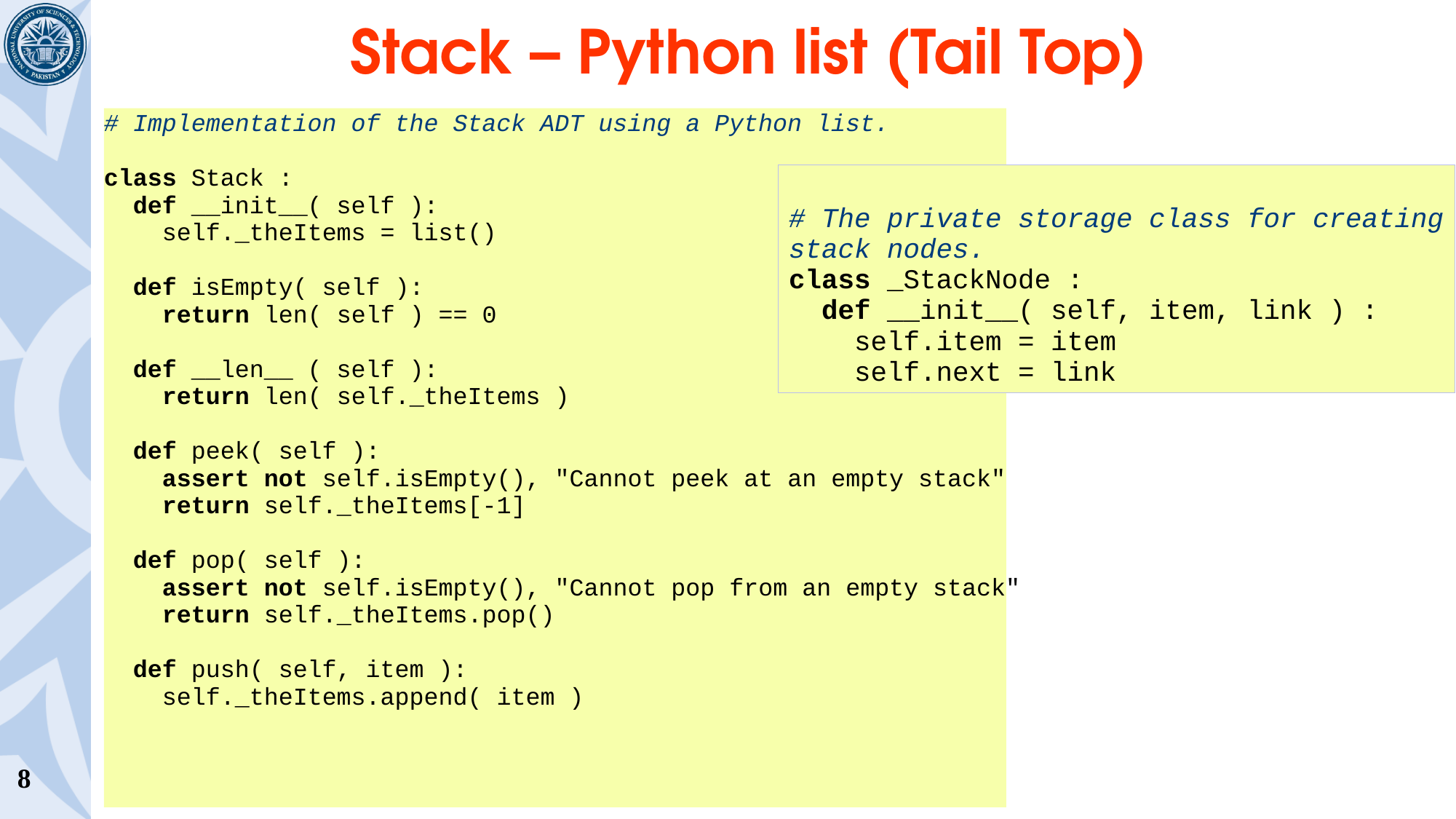

# Stack – Python list (Tail Top)
# Implementation of the Stack ADT using a Python list.

class Stack :
  def __init__( self ):
    self._theItems = list()

  def isEmpty( self ):
    return len( self ) == 0

  def __len__ ( self ):
    return len( self._theItems )

  def peek( self ):
    assert not self.isEmpty(), "Cannot peek at an empty stack"
    return self._theItems[-1]

  def pop( self ):
    assert not self.isEmpty(), "Cannot pop from an empty stack"
    return self._theItems.pop()

  def push( self, item ):
    self._theItems.append( item )

# The private storage class for creating stack nodes.
class _StackNode :
  def __init__( self, item, link ) :
    self.item = item
    self.next = link
8